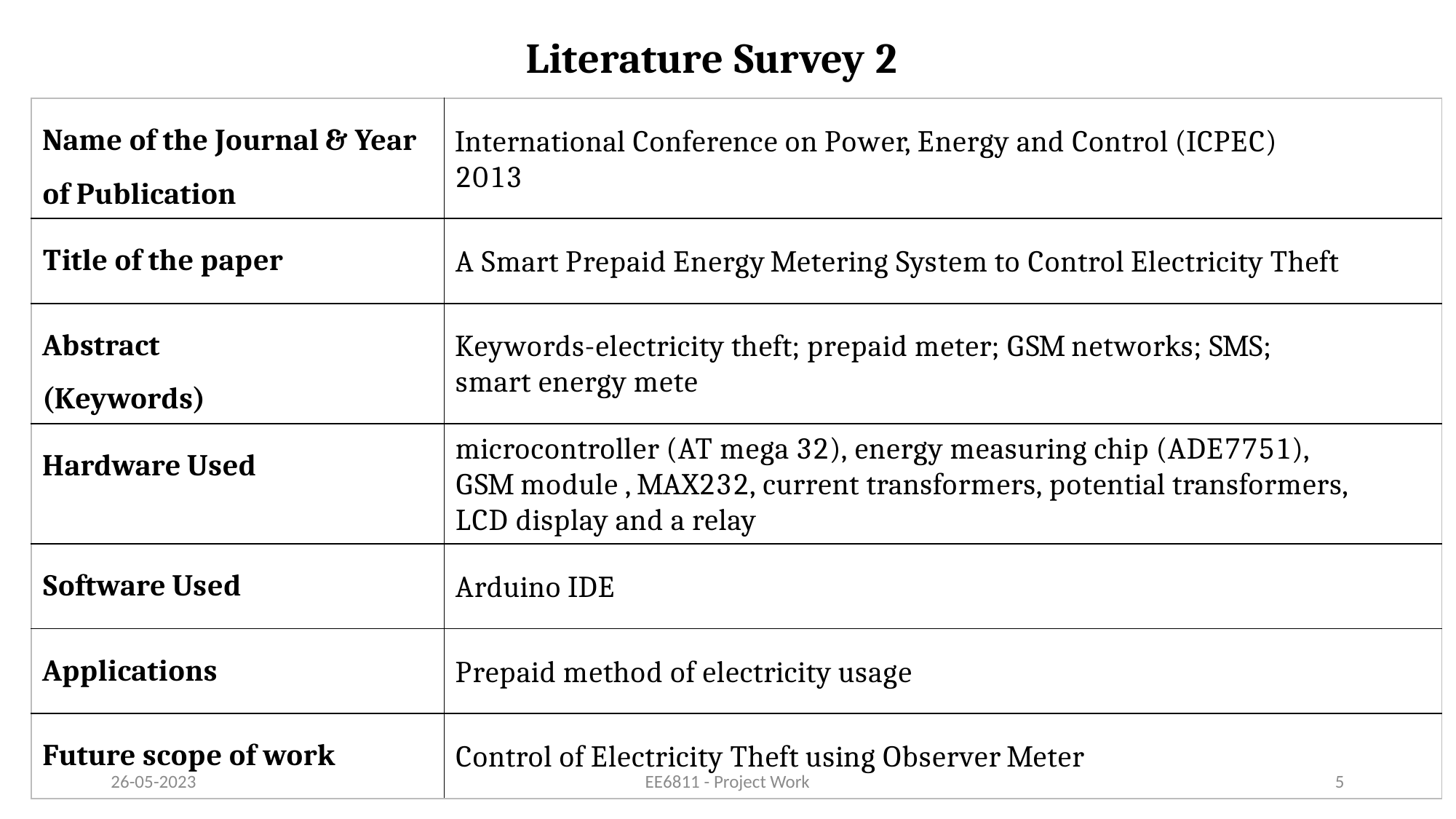

Literature Survey 2
| Name of the Journal & Year of Publication | International Conference on Power, Energy and Control (ICPEC) 2013 |
| --- | --- |
| Title of the paper | A Smart Prepaid Energy Metering System to Control Electricity Theft |
| Abstract (Keywords) | Keywords-electricity theft; prepaid meter; GSM networks; SMS; smart energy mete |
| Hardware Used | microcontroller (AT mega 32), energy measuring chip (ADE7751), GSM module , MAX232, current transformers, potential transformers, LCD display and a relay |
| Software Used | Arduino IDE |
| Applications | Prepaid method of electricity usage |
| Future scope of work | Control of Electricity Theft using Observer Meter |
26-05-2023
EE6811 - Project Work
5